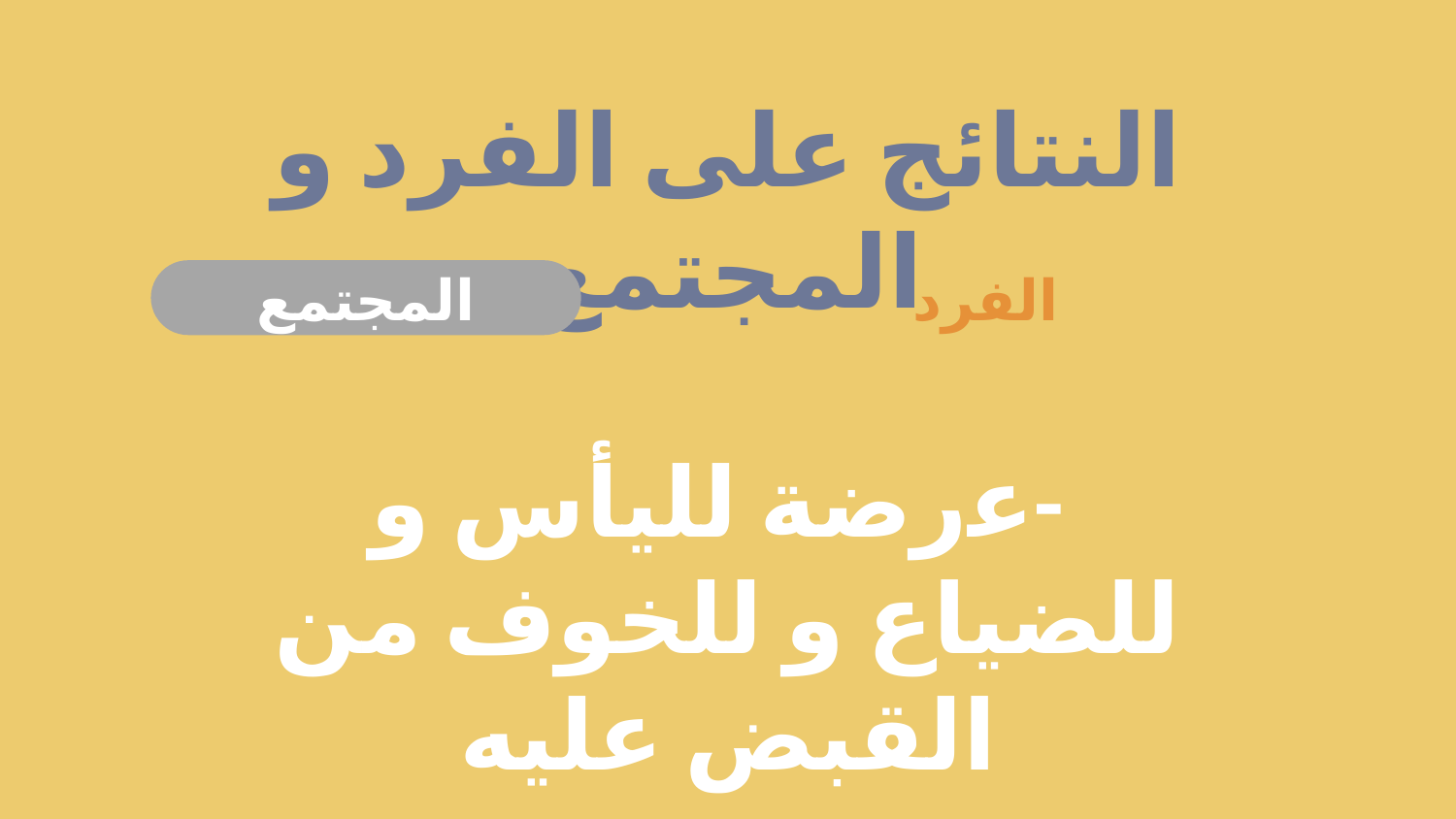

الفرد

# النتائج على الفرد و المجتمع
المجتمع
 -ﻋرضة لليأس و للضياع و للخوف من القبض عليه